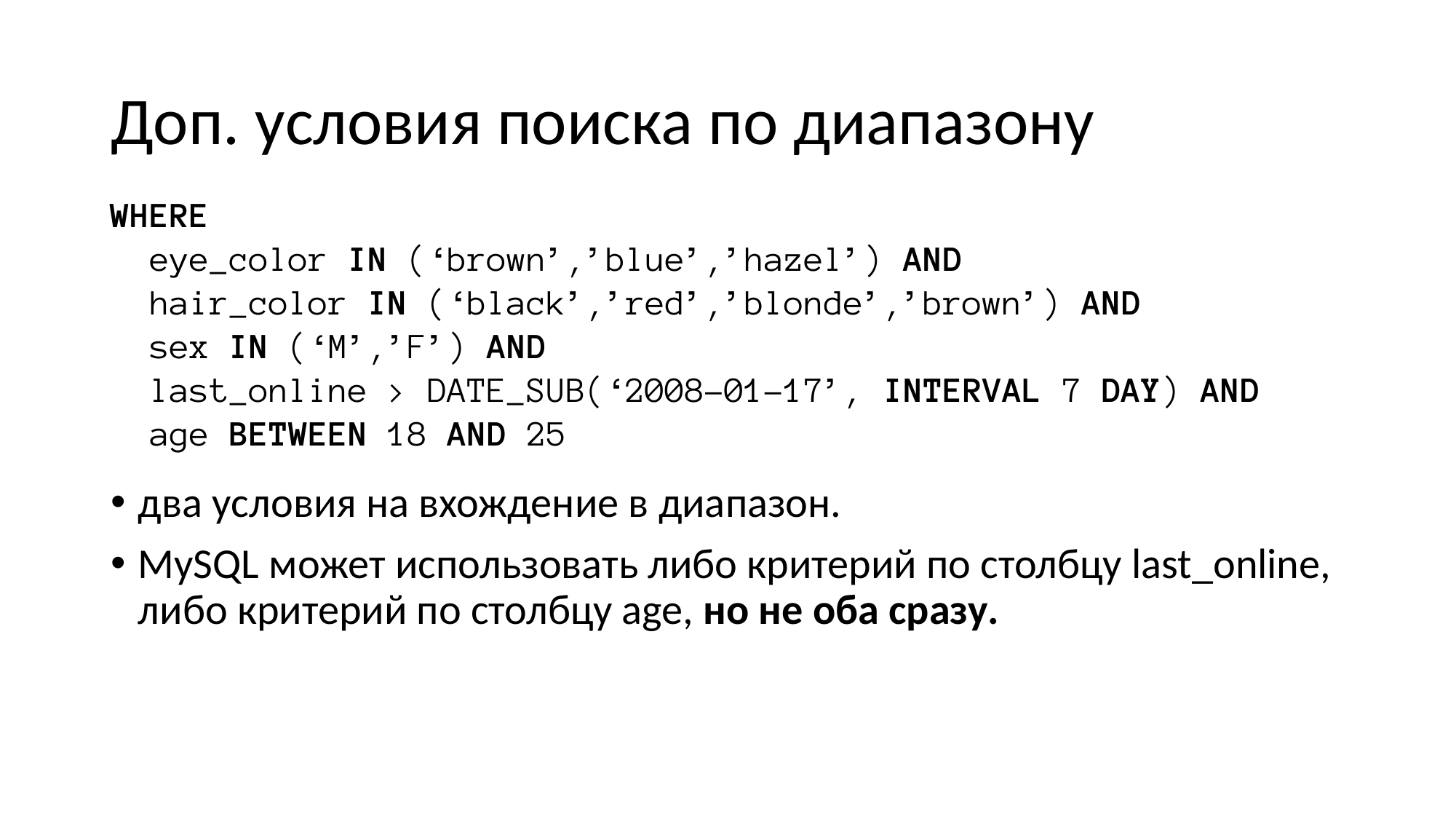

# Доп. условия поиска по диапазону
WHERE
  eye_color IN (‘brown’,’blue’,’hazel’) AND
  hair_color IN (‘black’,’red’,’blonde’,’brown’) AND
  sex IN (‘M’,’F’) AND
  last_online > DATE_SUB(‘2008-01-17’, INTERVAL 7 DAY) AND
  age BETWEEN 18 AND 25
два условия на вхождение в диапазон.
MySQL может использовать либо критерий по столбцу last_online, либо критерий по столбцу age, но не оба сразу.